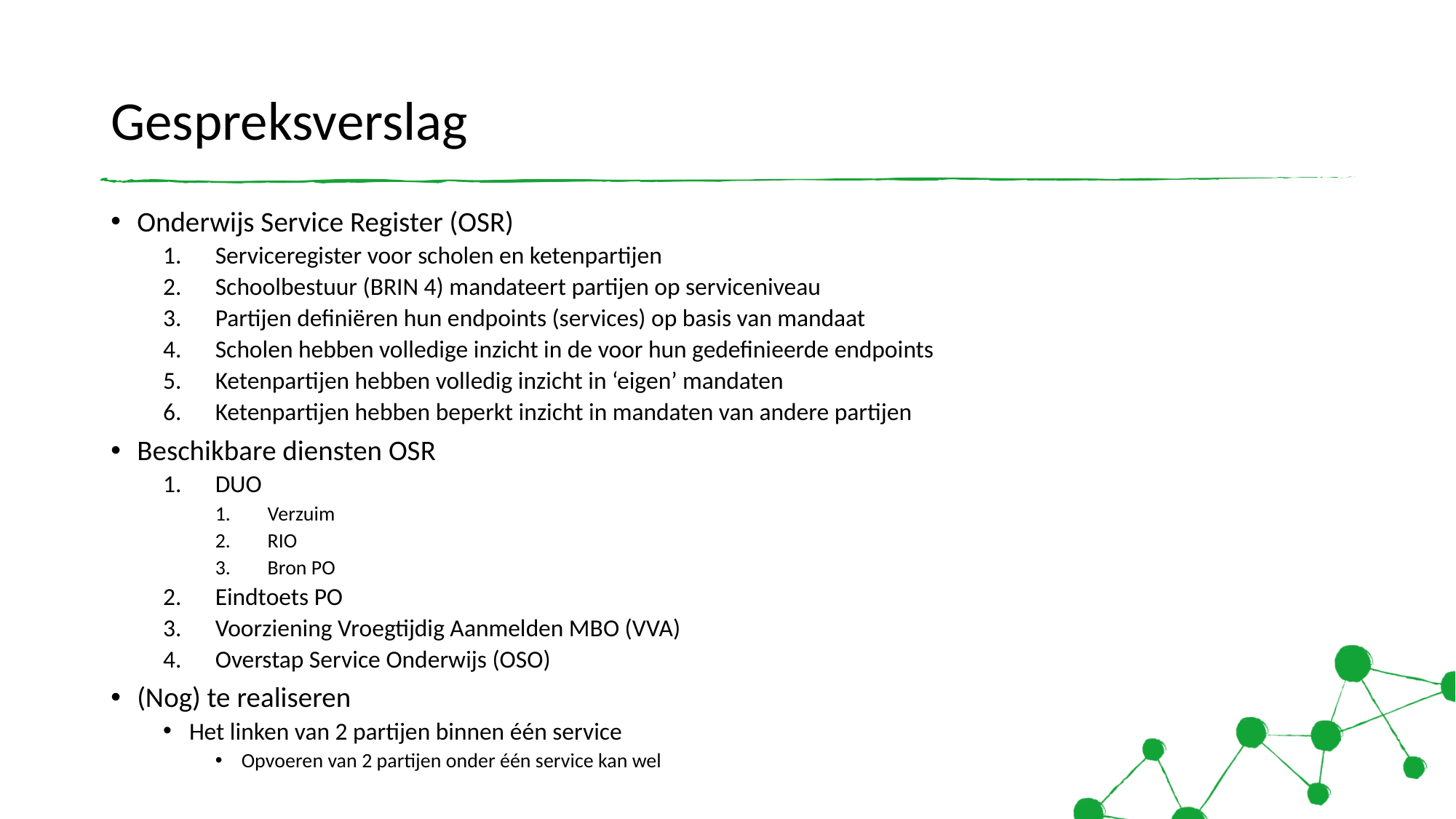

# Gespreksverslag
Onderwijs Service Register (OSR)
Serviceregister voor scholen en ketenpartijen
Schoolbestuur (BRIN 4) mandateert partijen op serviceniveau
Partijen definiëren hun endpoints (services) op basis van mandaat
Scholen hebben volledige inzicht in de voor hun gedefinieerde endpoints
Ketenpartijen hebben volledig inzicht in ‘eigen’ mandaten
Ketenpartijen hebben beperkt inzicht in mandaten van andere partijen
Beschikbare diensten OSR
DUO
Verzuim
RIO
Bron PO
Eindtoets PO
Voorziening Vroegtijdig Aanmelden MBO (VVA)
Overstap Service Onderwijs (OSO)
(Nog) te realiseren
Het linken van 2 partijen binnen één service
Opvoeren van 2 partijen onder één service kan wel